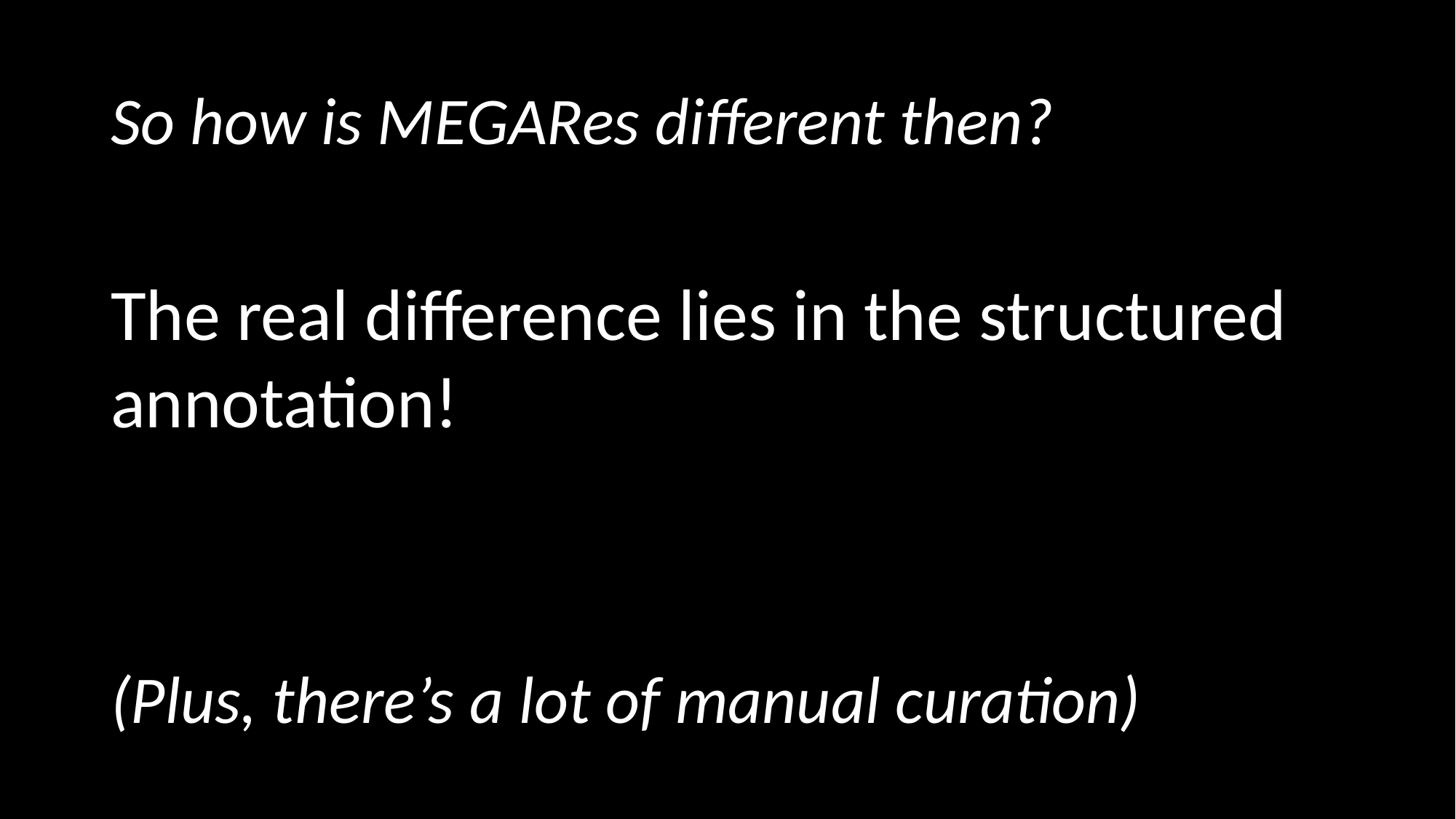

# So how is MEGARes different then?
The real difference lies in the structured annotation!

(Plus, there’s a lot of manual curation)